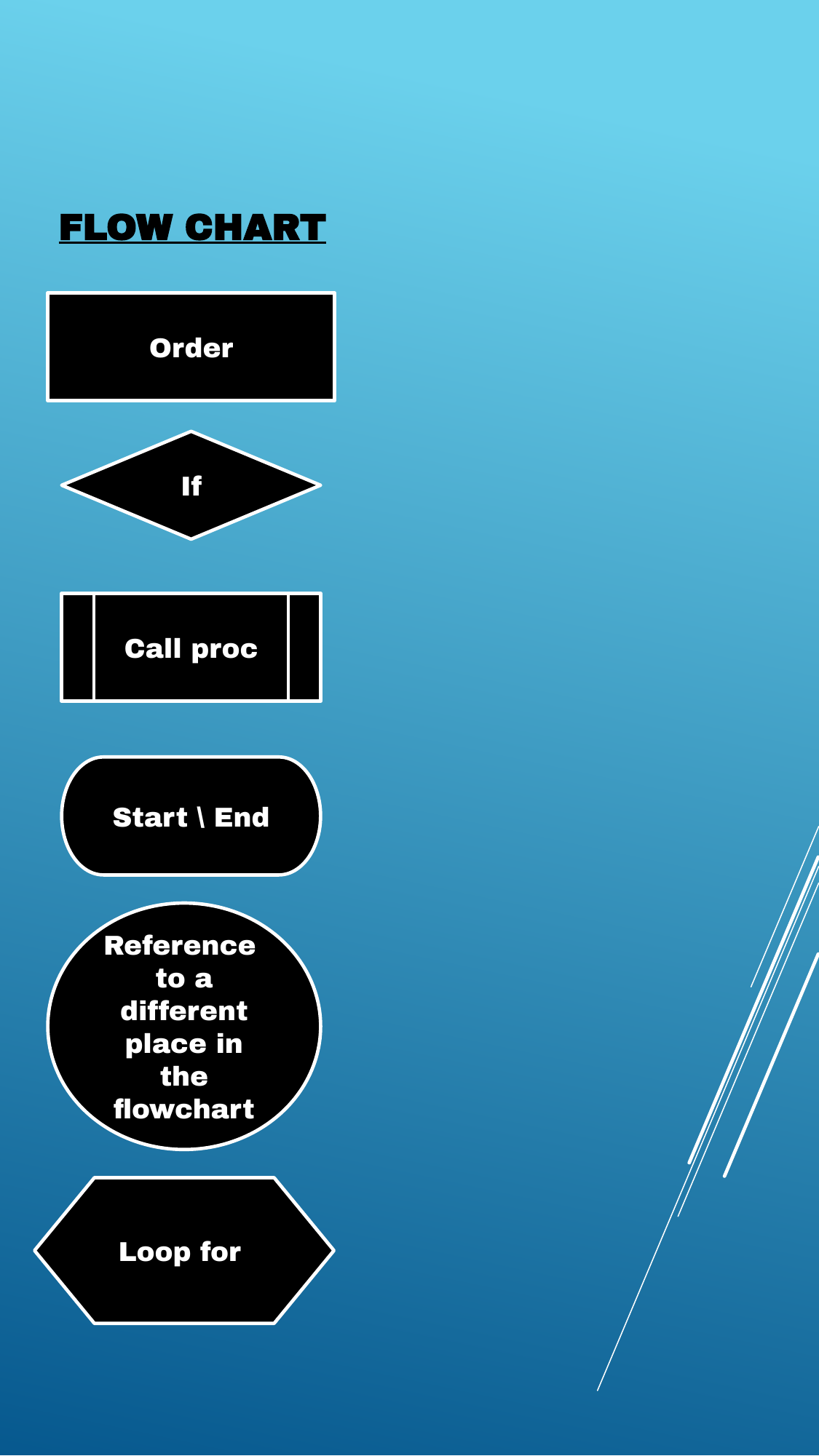

# FLOW CHART
Order
If
Call proc
Start \ End
Reference  to a different place in the flowchart
Loop for